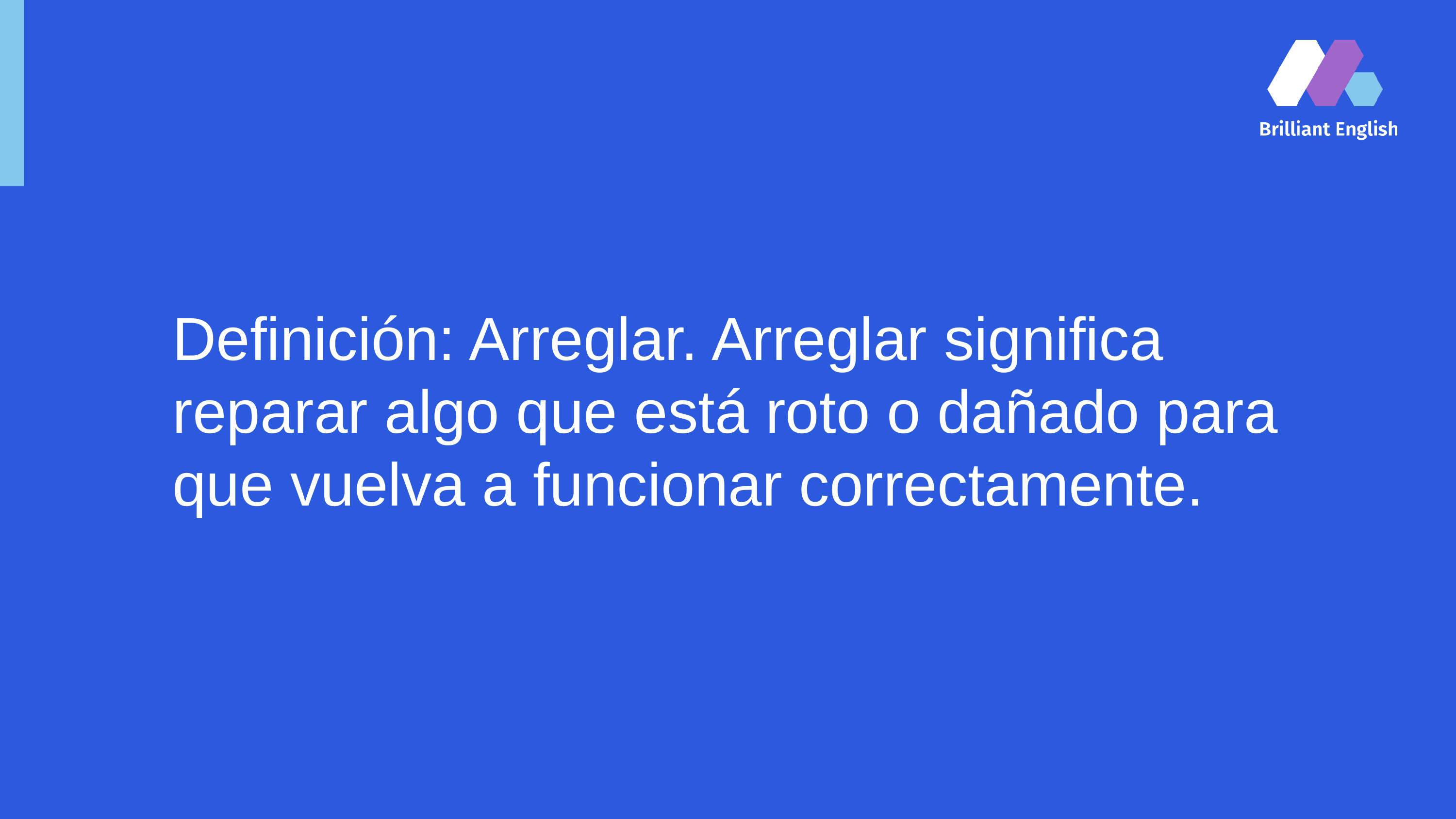

Definición: Arreglar. Arreglar significa reparar algo que está roto o dañado para que vuelva a funcionar correctamente.